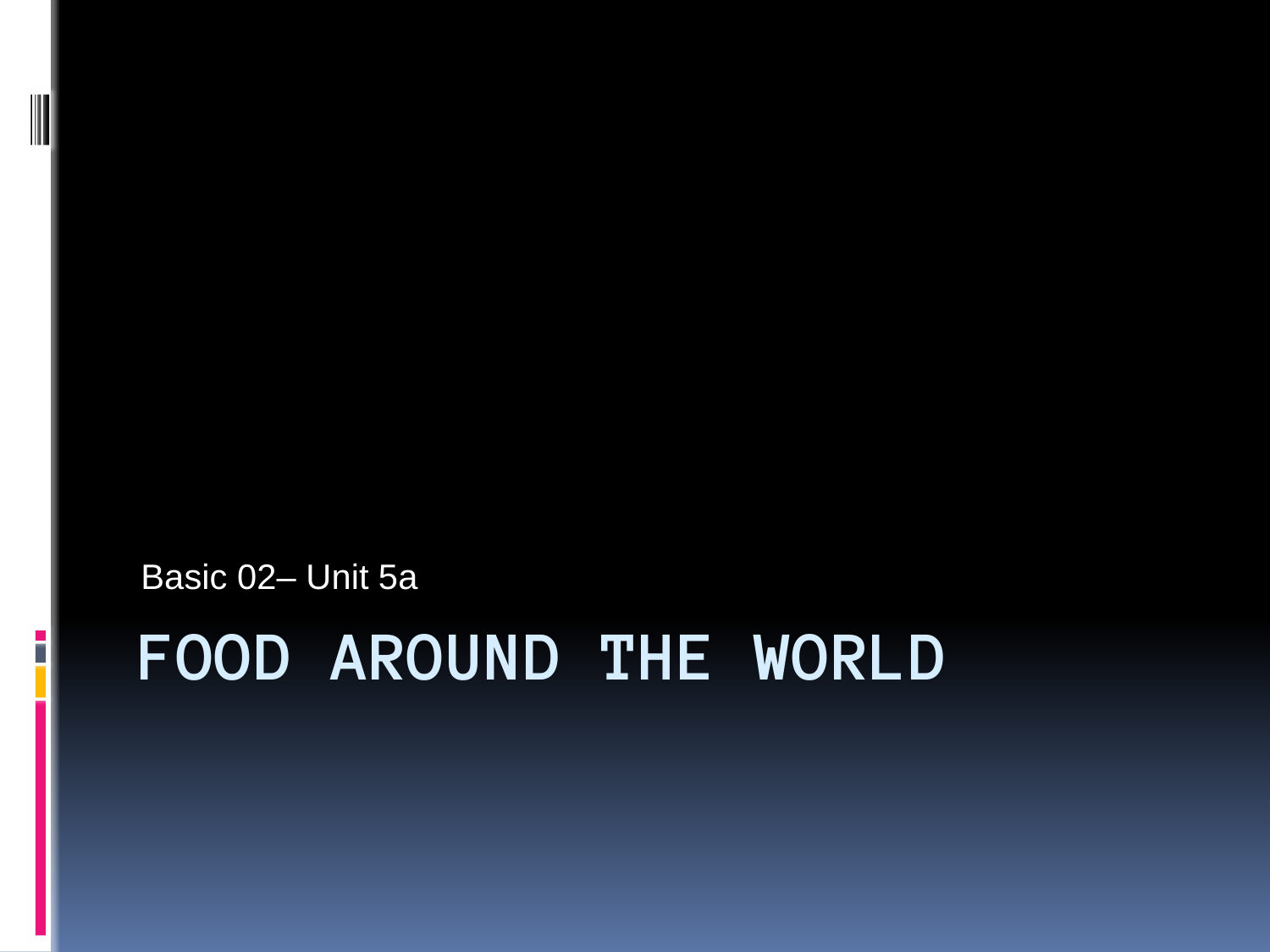

Basic 02– Unit 5a
# Food around the world